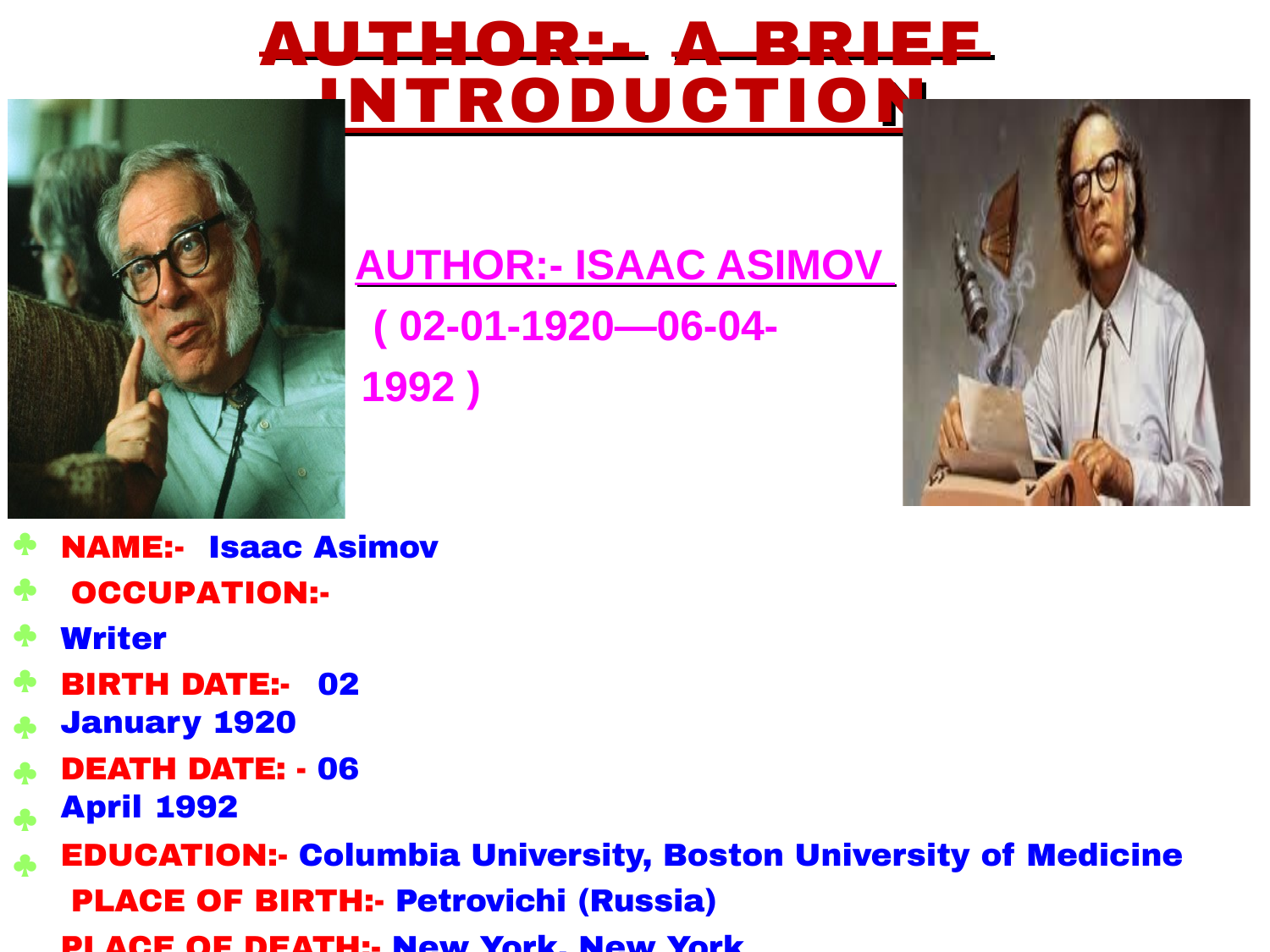

# AUTHOR:-	A BRIEF

N
INTRODUCTION

AUTHOR:- ISAAC ASIMOV  ( 02-01-1920—06-04-1992 )

♣
♣
♣
♣
♣
♣
♣
♣
NAME:-	Isaac Asimov  OCCUPATION:-	Writer
BIRTH DATE:-	02 January 1920
DEATH DATE: - 06 April 1992
EDUCATION:- Columbia University, Boston University of Medicine  PLACE OF BIRTH:- Petrovichi (Russia)
PLACE OF DEATH:- New York, New York  Originally:- Isaak Yudovick Ozimov